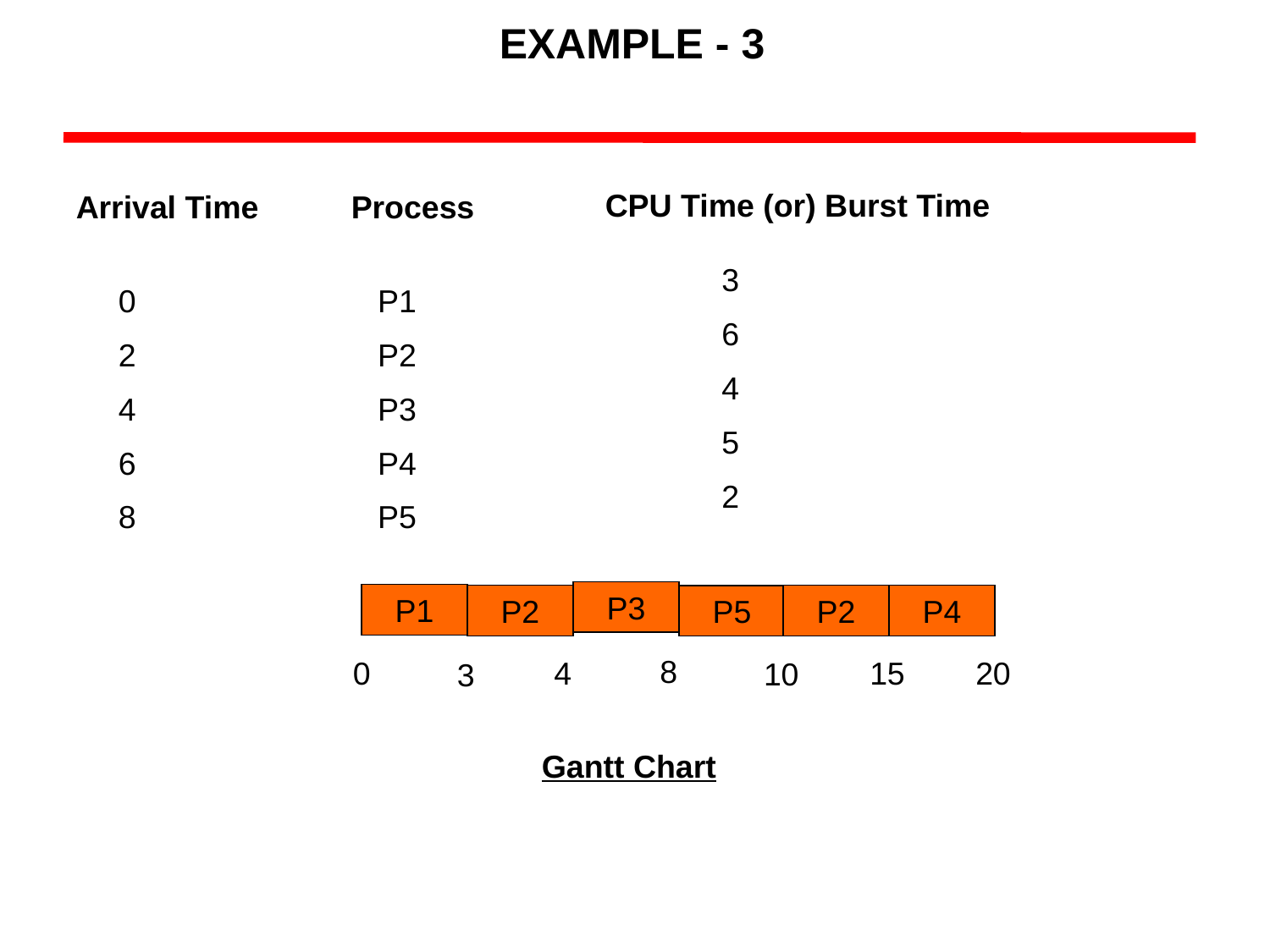

EXAMPLE - 3

CPU Time (or) Burst Time

Arrival Time

Process
3
6
4
5
2
0
2
4
6
8
P1
P2
P3
P4
P5
P3
P1
P2
P2
P4
P5
8
15
20
0
4
10
3
Gantt Chart